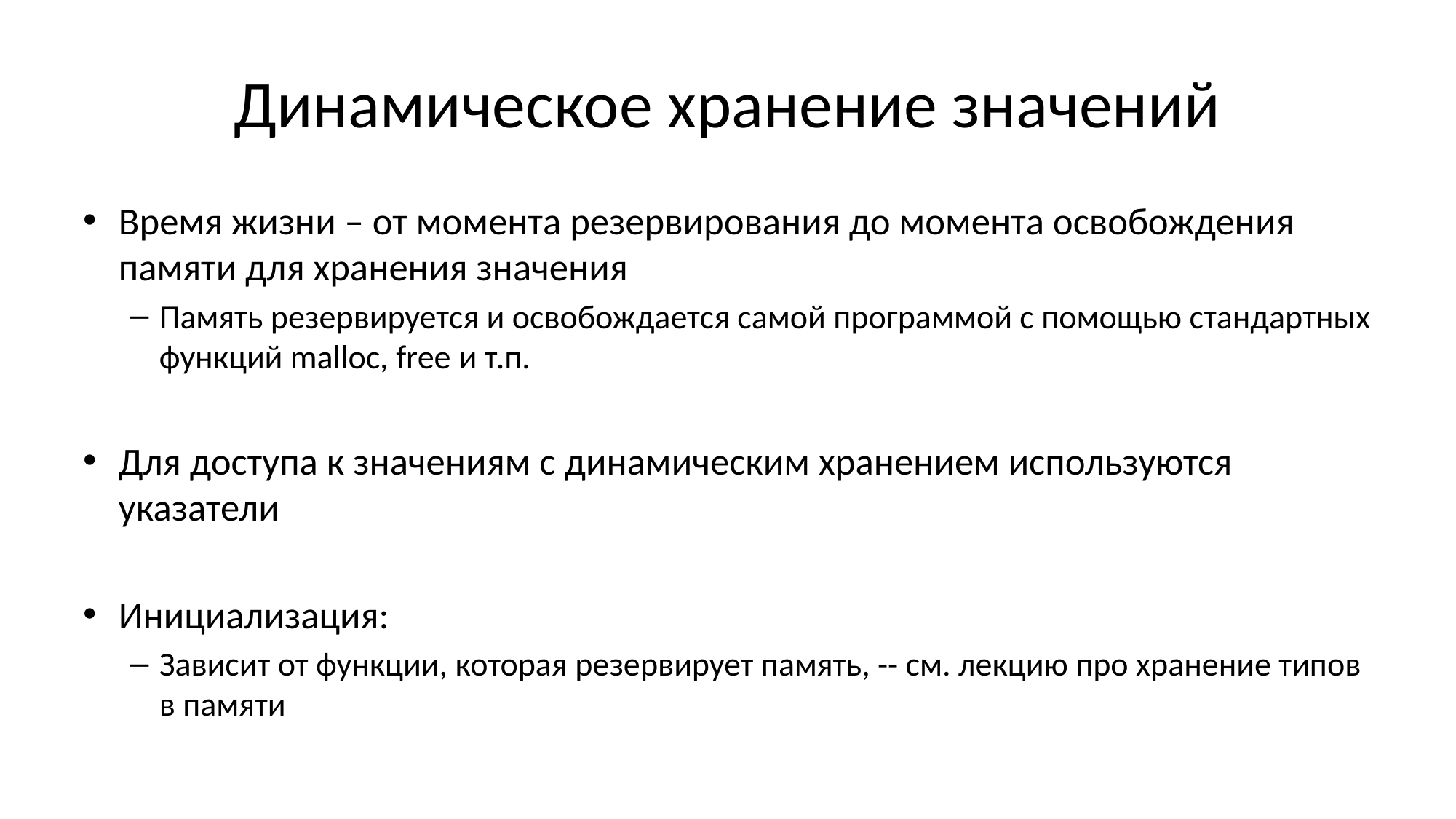

# Динамическое хранение значений
Время жизни – от момента резервирования до момента освобождения памяти для хранения значения
Память резервируется и освобождается самой программой с помощью стандартных функций malloc, free и т.п.

Для доступа к значениям с динамическим хранением используются указатели

Инициализация:
Зависит от функции, которая резервирует память, -- см. лекцию про хранение типов в памяти